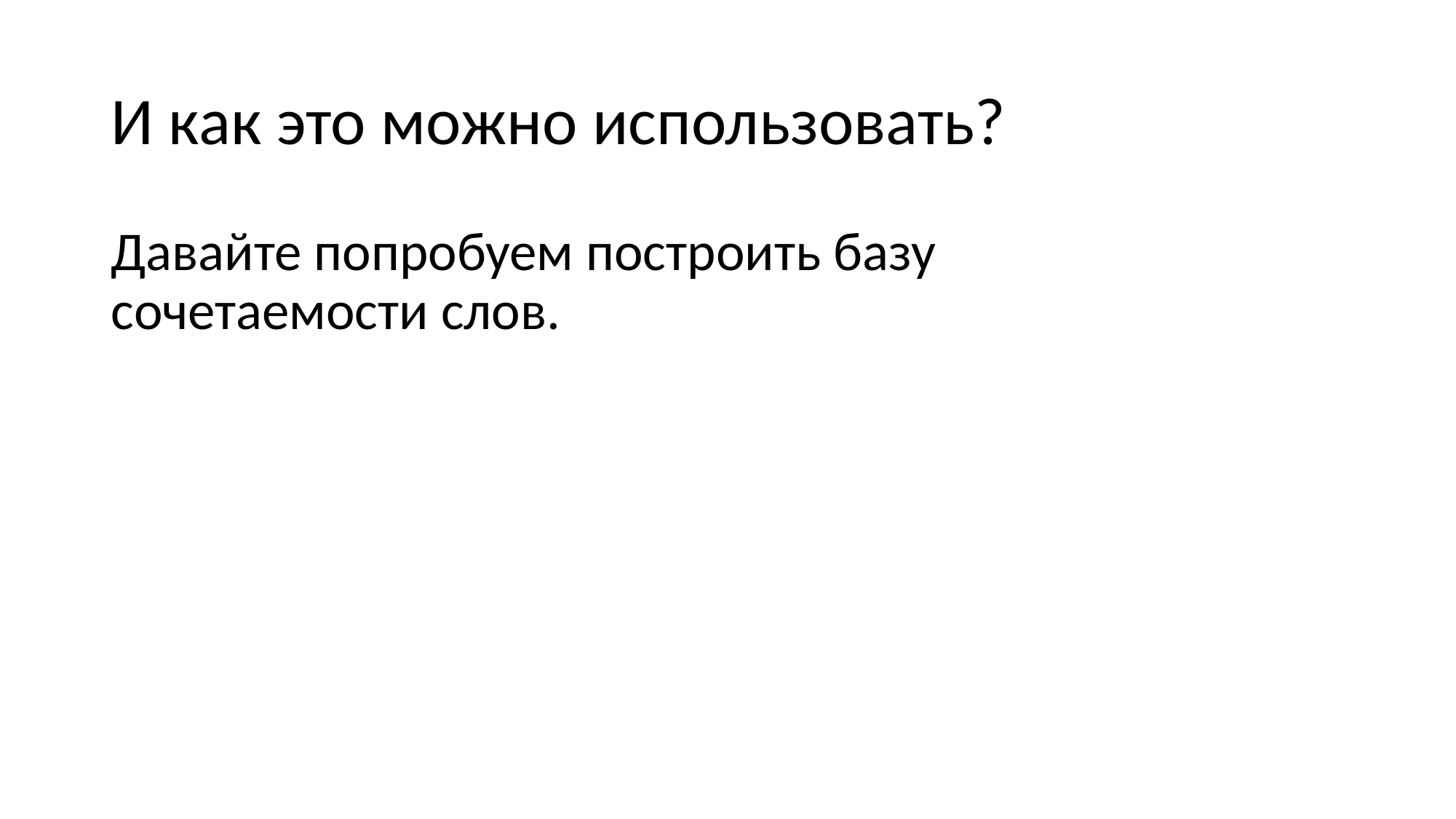

# И как это можно использовать?
Давайте попробуем построить базу
сочетаемости слов.